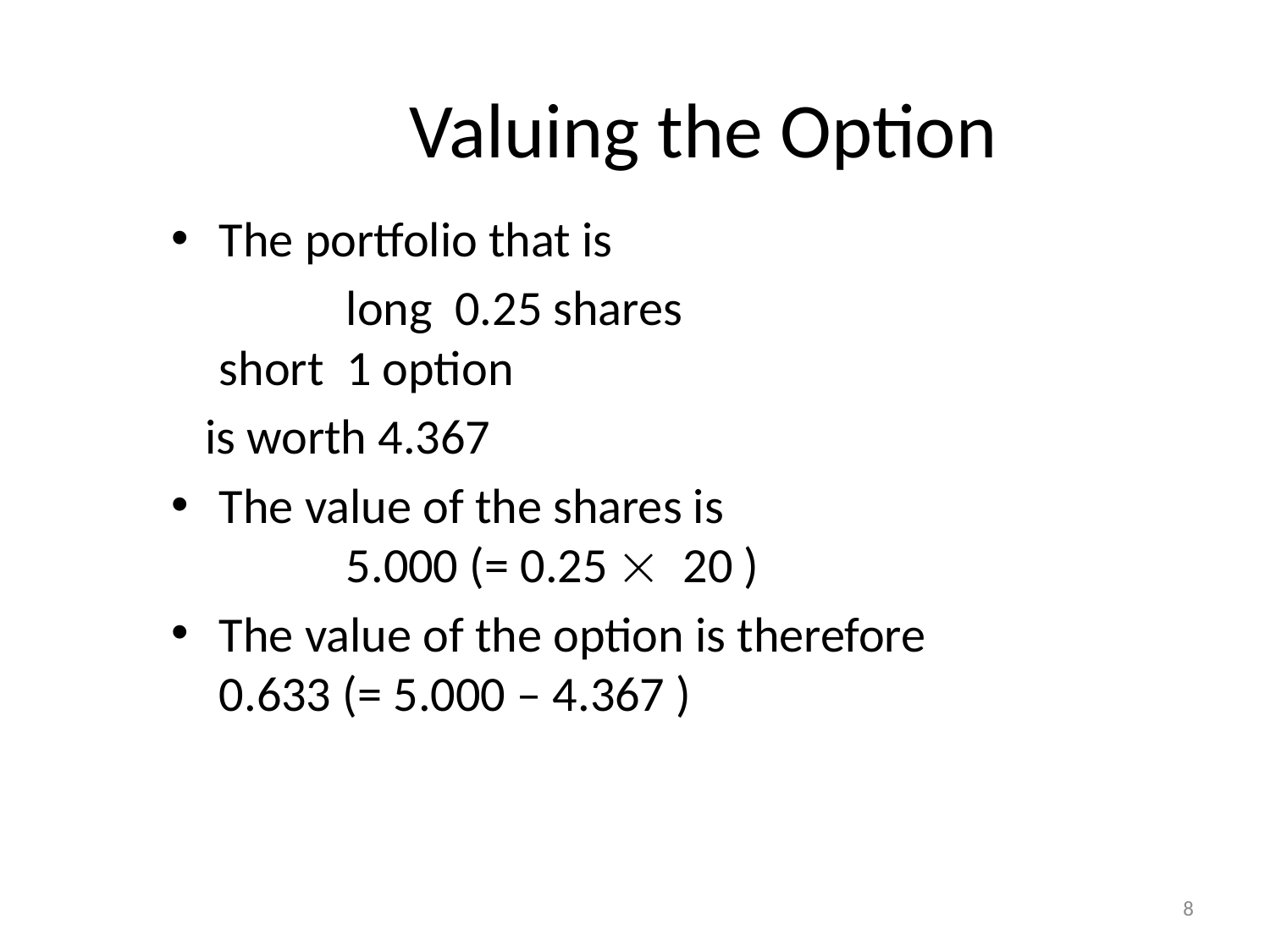

# Valuing the Option
The portfolio that is
		long  0.25 shares				short  1 option
   is worth 4.367
The value of the shares is  				5.000 (= 0.25 × 20 )
The value of the option is therefore  		0.633 (= 5.000 – 4.367 )

8